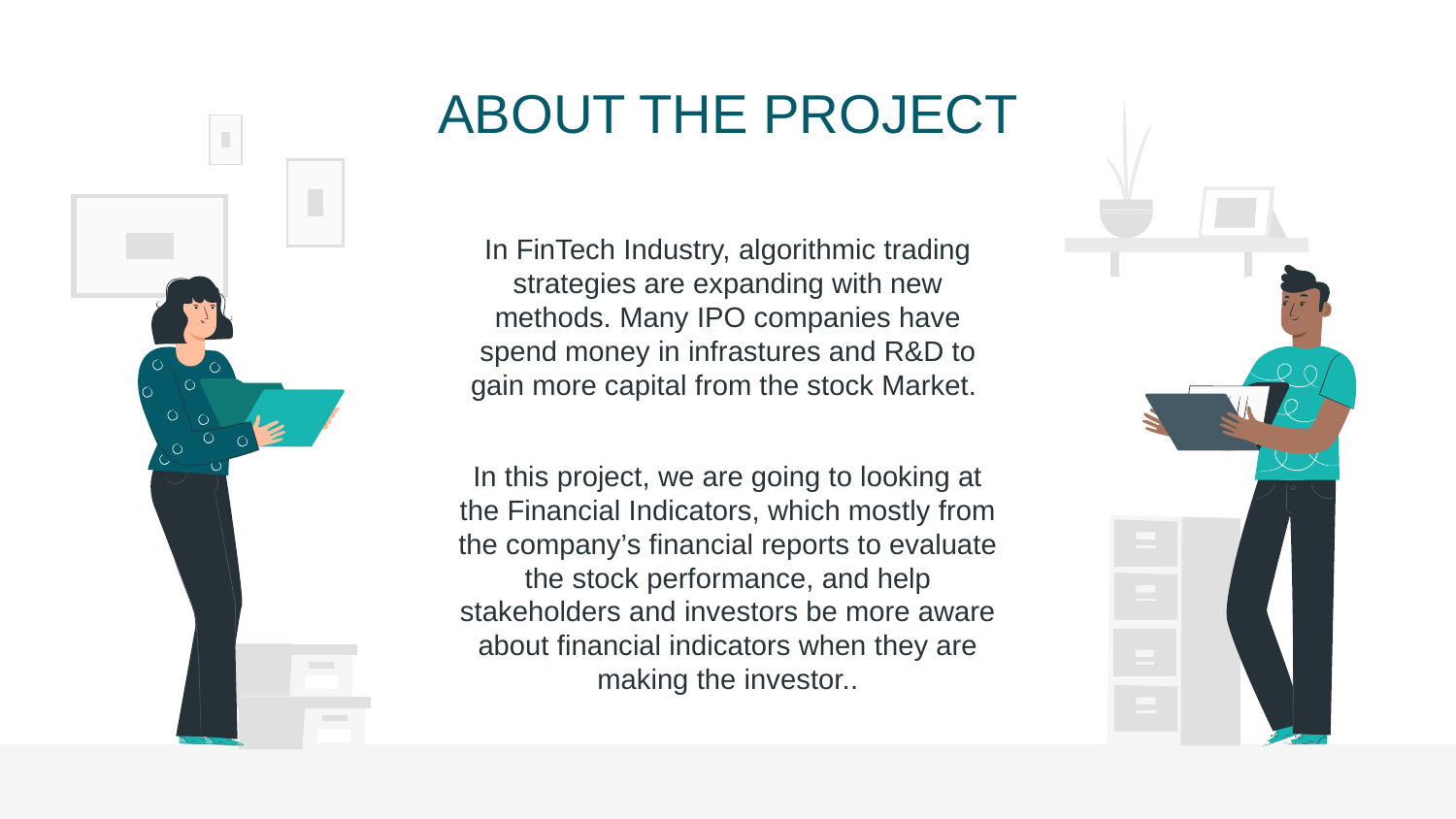

# ABOUT THE PROJECT
In FinTech Industry, algorithmic trading strategies are expanding with new methods. Many IPO companies have spend money in infrastures and R&D to gain more capital from the stock Market.

In this project, we are going to looking at the Financial Indicators, which mostly from the company’s financial reports to evaluate the stock performance, and help stakeholders and investors be more aware about financial indicators when they are making the investor..